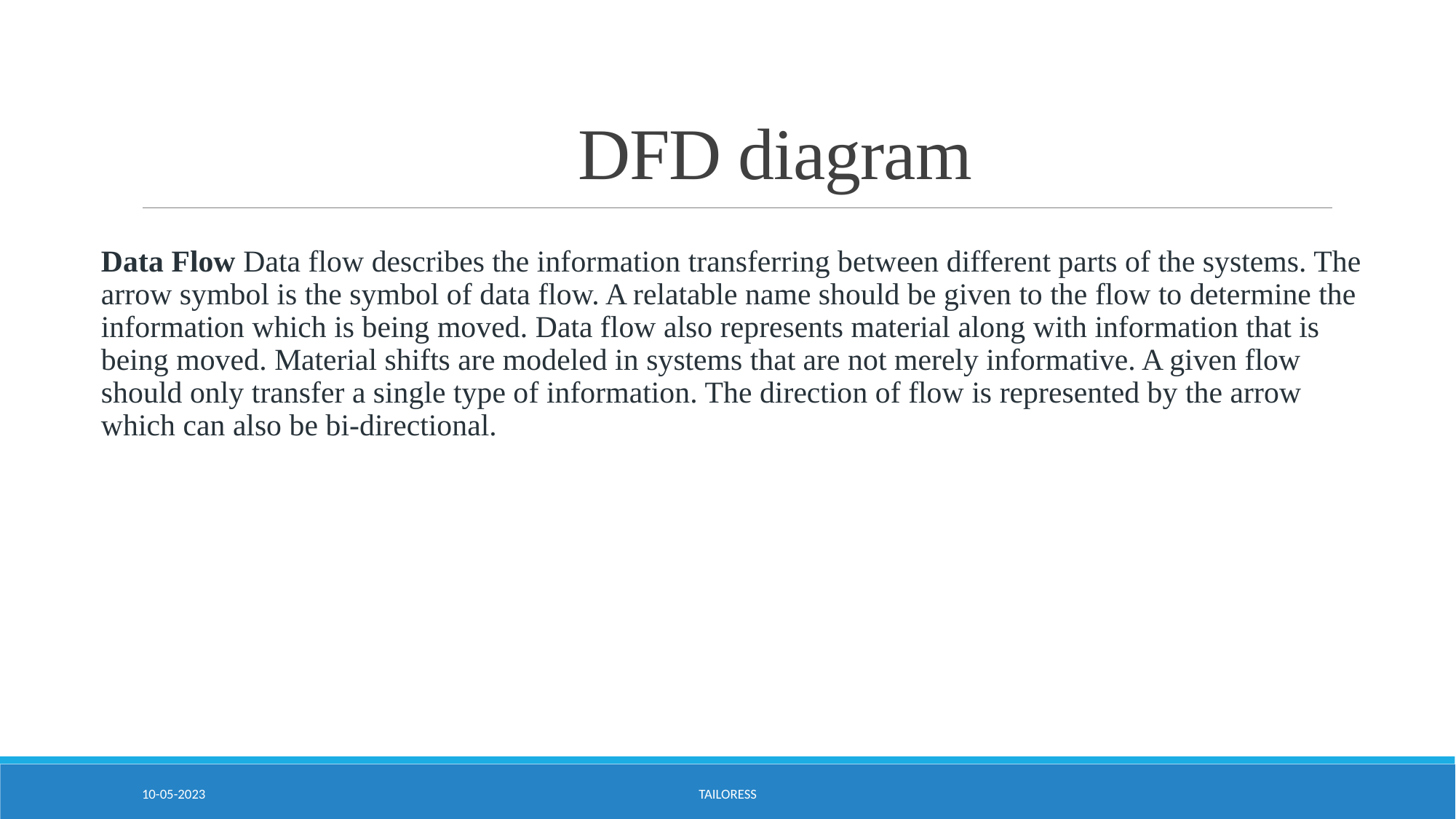

# DFD diagram
Data Flow Data flow describes the information transferring between different parts of the systems. The arrow symbol is the symbol of data flow. A relatable name should be given to the flow to determine the information which is being moved. Data flow also represents material along with information that is being moved. Material shifts are modeled in systems that are not merely informative. A given flow should only transfer a single type of information. The direction of flow is represented by the arrow which can also be bi-directional.

10-05-2023
Tailoress